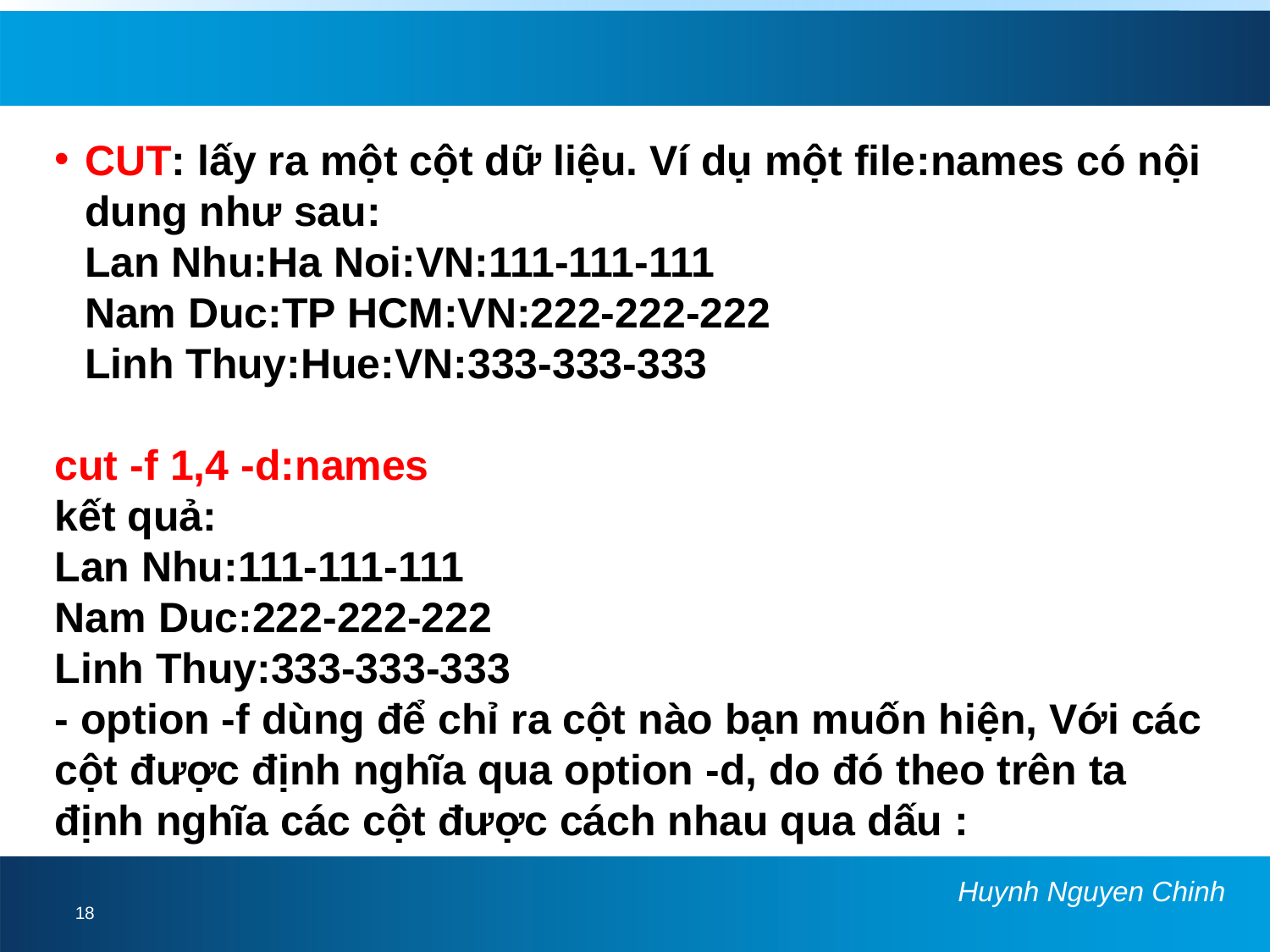

CUT: lấy ra một cột dữ liệu. Ví dụ một file:names có nội dung như sau:
Lan Nhu:Ha Noi:VN:111-111-111
Nam Duc:TP HCM:VN:222-222-222
Linh Thuy:Hue:VN:333-333-333

cut -f 1,4 -d:names
kết quả:
Lan Nhu:111-111-111
Nam Duc:222-222-222
Linh Thuy:333-333-333
- option -f dùng để chỉ ra cột nào bạn muốn hiện, Với các cột được định nghĩa qua option -d, do đó theo trên ta định nghĩa các cột được cách nhau qua dấu :